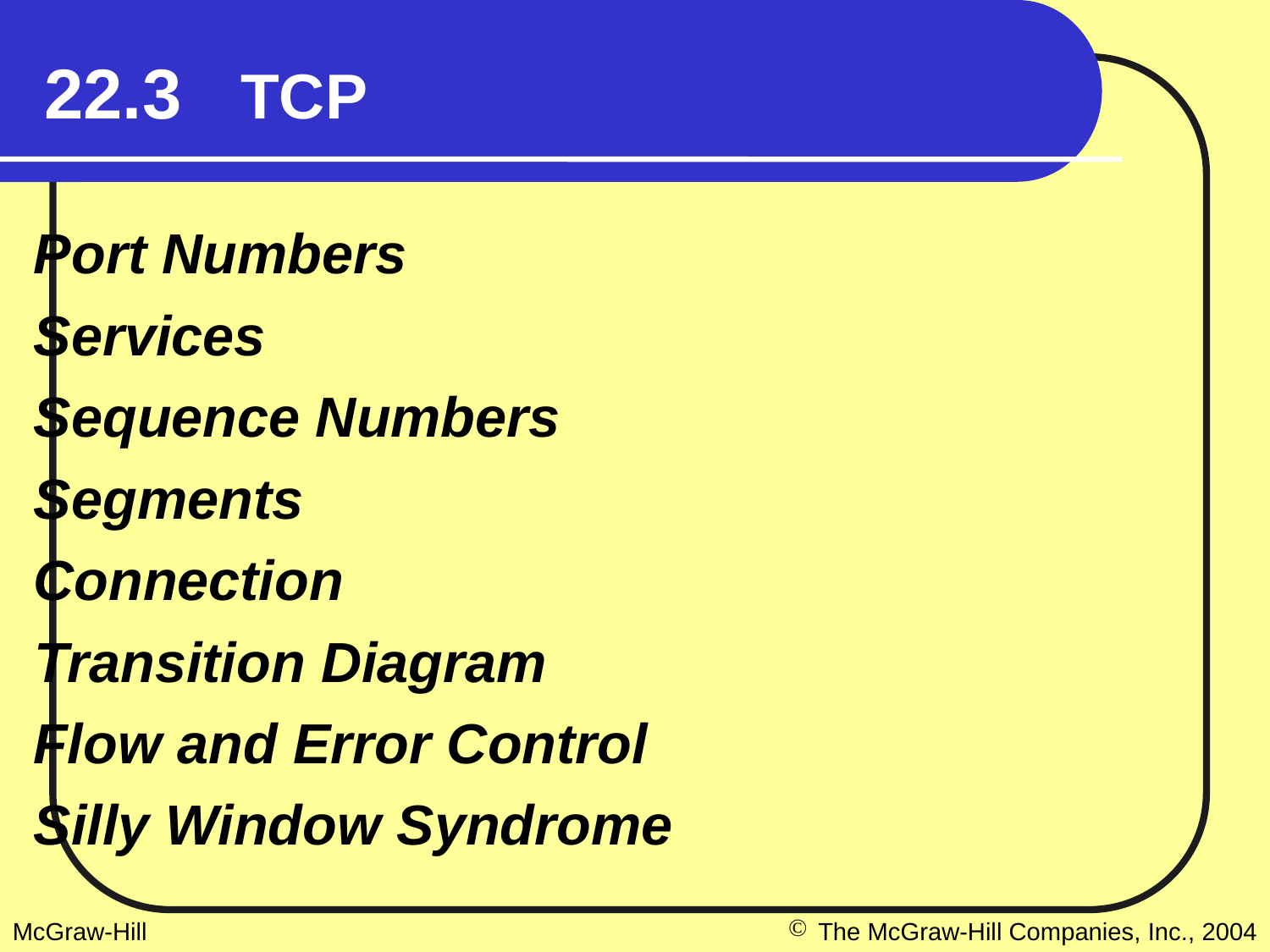

22.3   TCP
Port Numbers
Services
Sequence Numbers
Segments
Connection
Transition Diagram
Flow and Error Control
Silly Window Syndrome